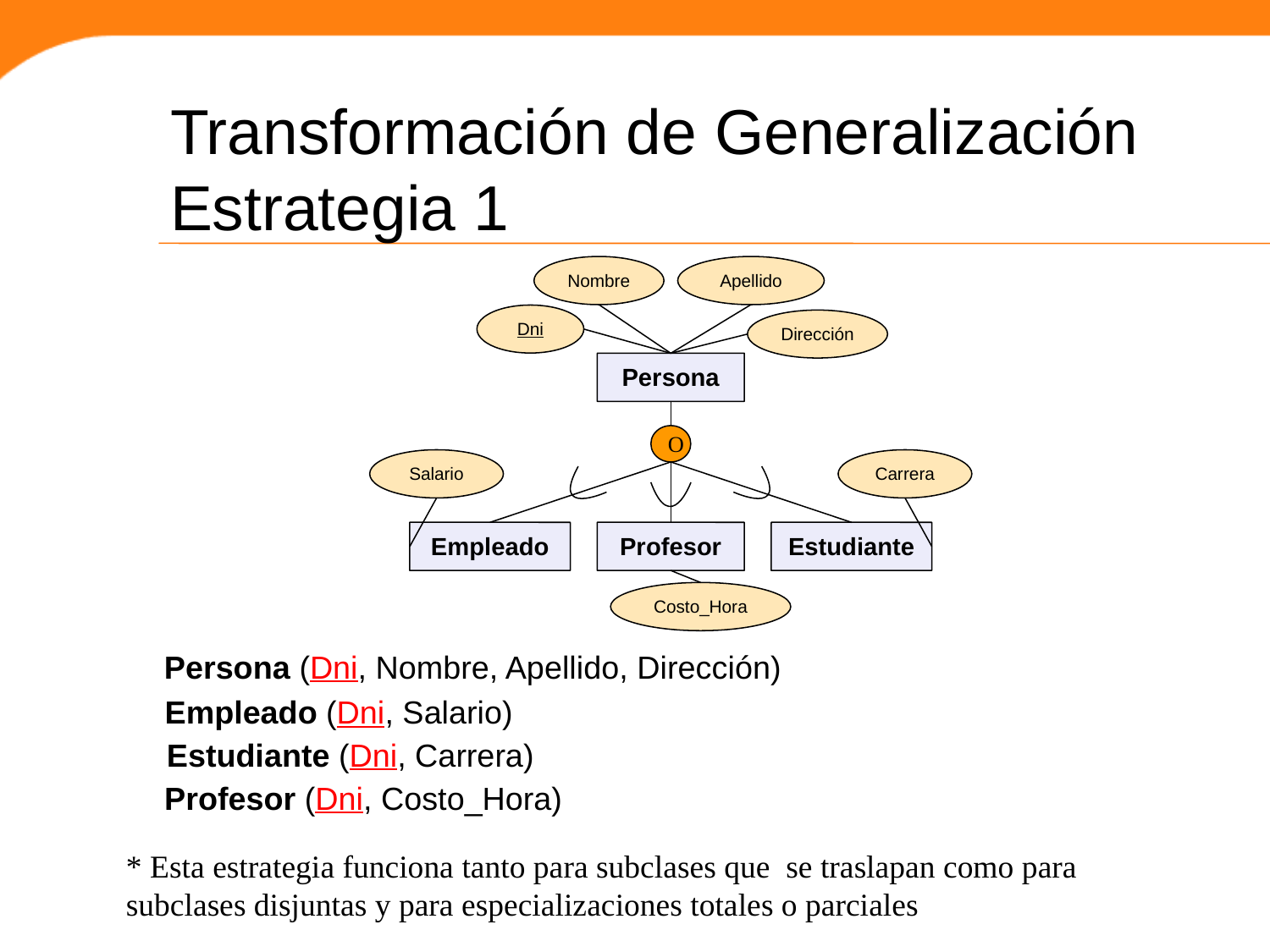

Transformación de Generalización
Estrategia 1
Nombre
Apellido
Dni
Dirección
Persona
O
Salario
Carrera

Empleado
Profesor
Estudiante
Costo_Hora
Persona (Dni, Nombre, Apellido, Dirección)
Empleado (Dni, Salario)
Estudiante (Dni, Carrera)
Profesor (Dni, Costo_Hora)
* Esta estrategia funciona tanto para subclases que  se traslapan como para subclases disjuntas y para especializaciones totales o parciales